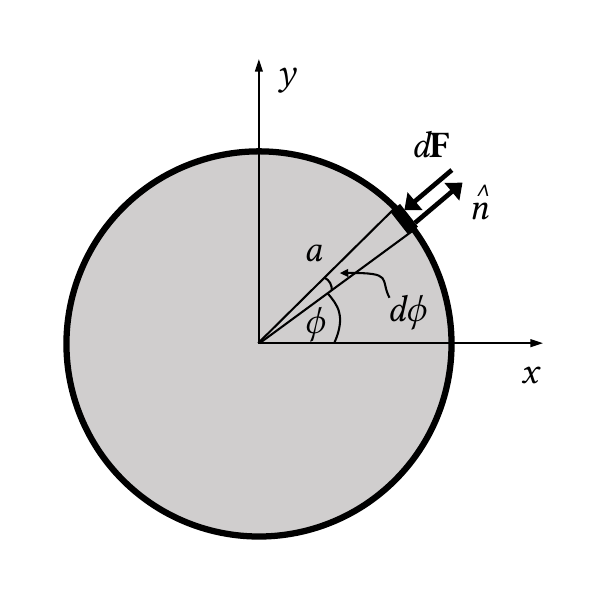

y
dF

^
n
a

dϕ

ϕ

x